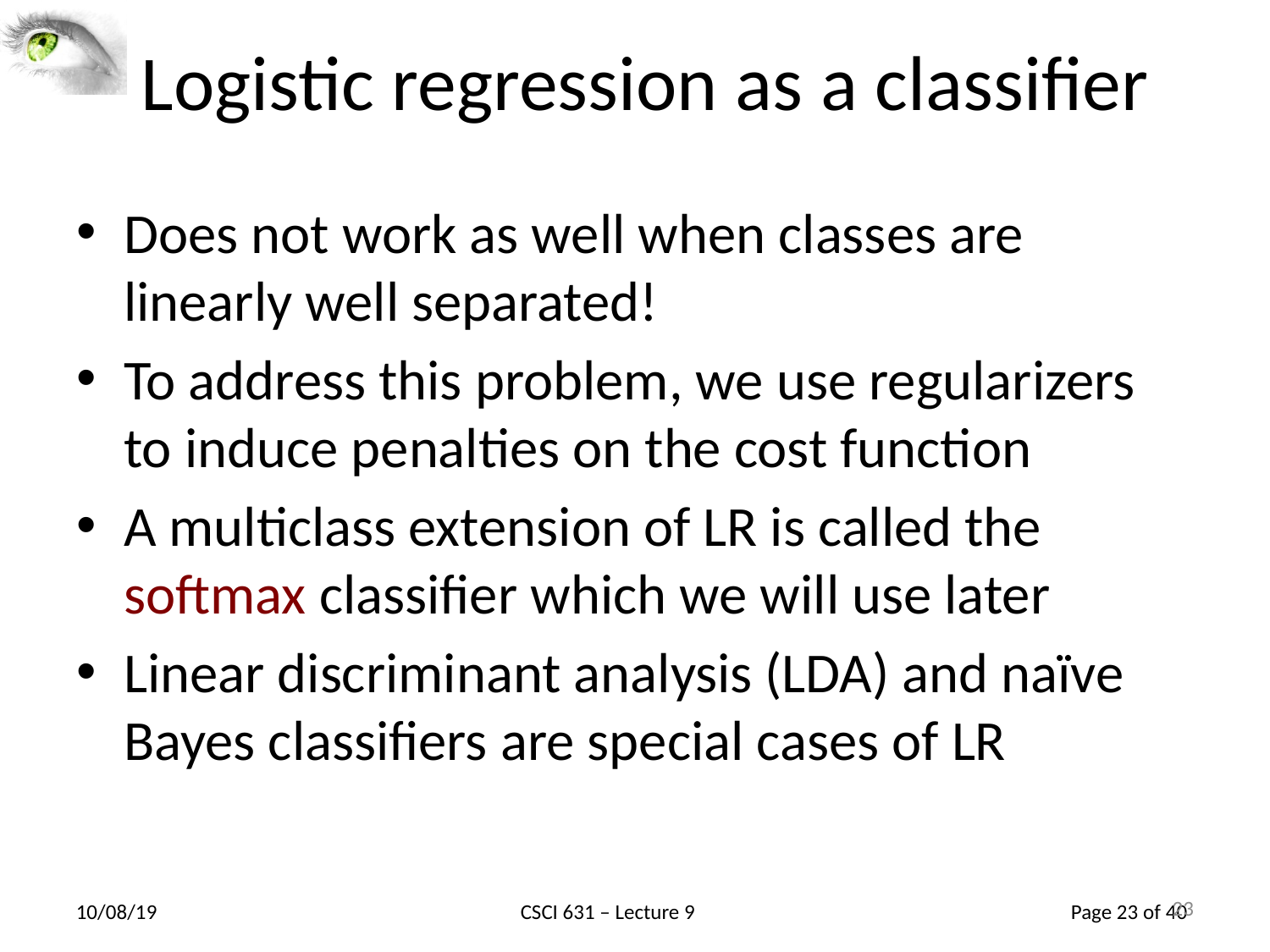

23
# Logistic regression as a classifier
Does not work as well when classes are linearly well separated!
To address this problem, we use regularizers to induce penalties on the cost function
A multiclass extension of LR is called the softmax classifier which we will use later
Linear discriminant analysis (LDA) and naïve Bayes classifiers are special cases of LR